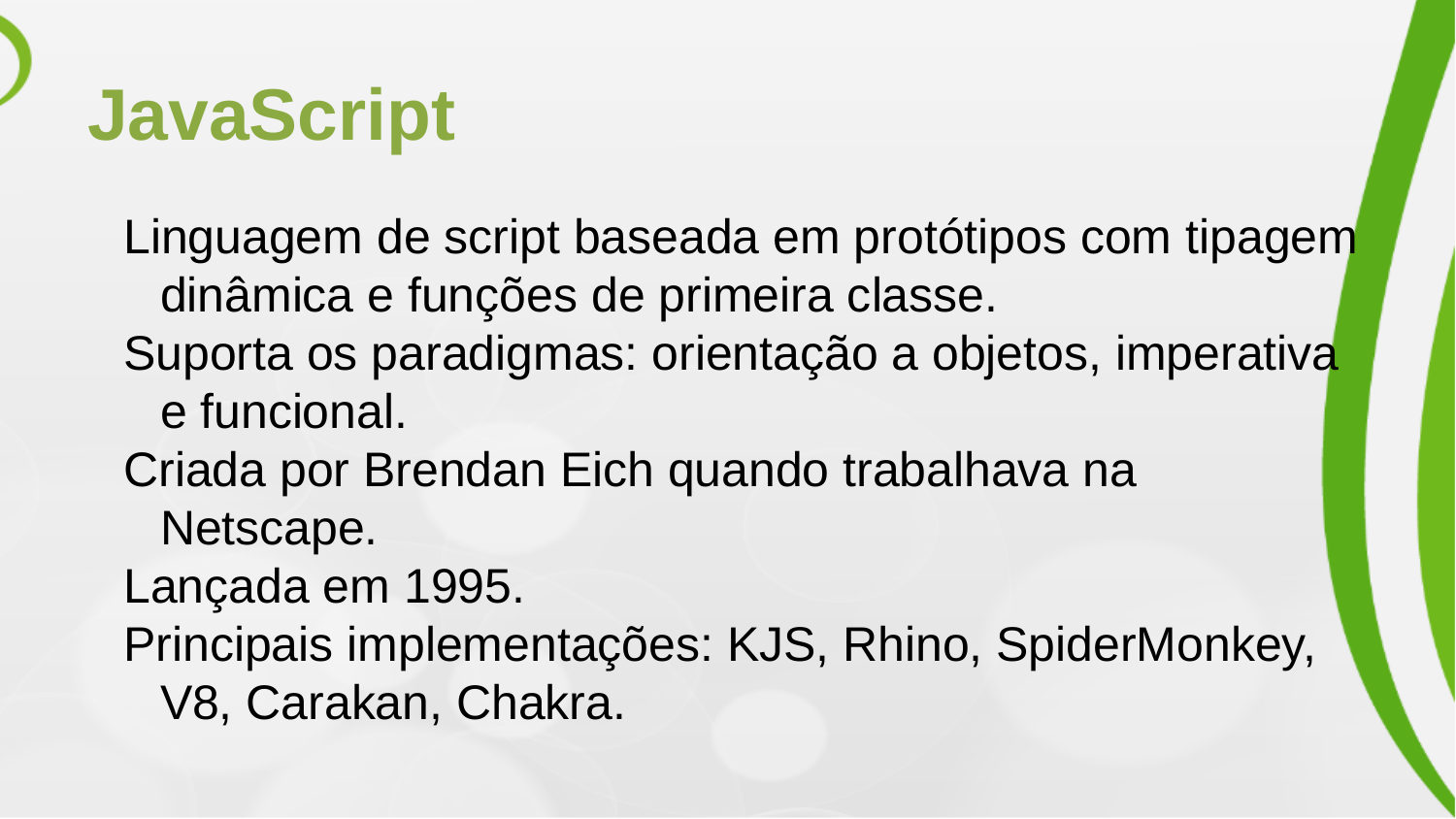

# JavaScript
Linguagem de script baseada em protótipos com tipagem dinâmica e funções de primeira classe.
Suporta os paradigmas: orientação a objetos, imperativa e funcional.
Criada por Brendan Eich quando trabalhava na Netscape.
Lançada em 1995.
Principais implementações: KJS, Rhino, SpiderMonkey, V8, Carakan, Chakra.